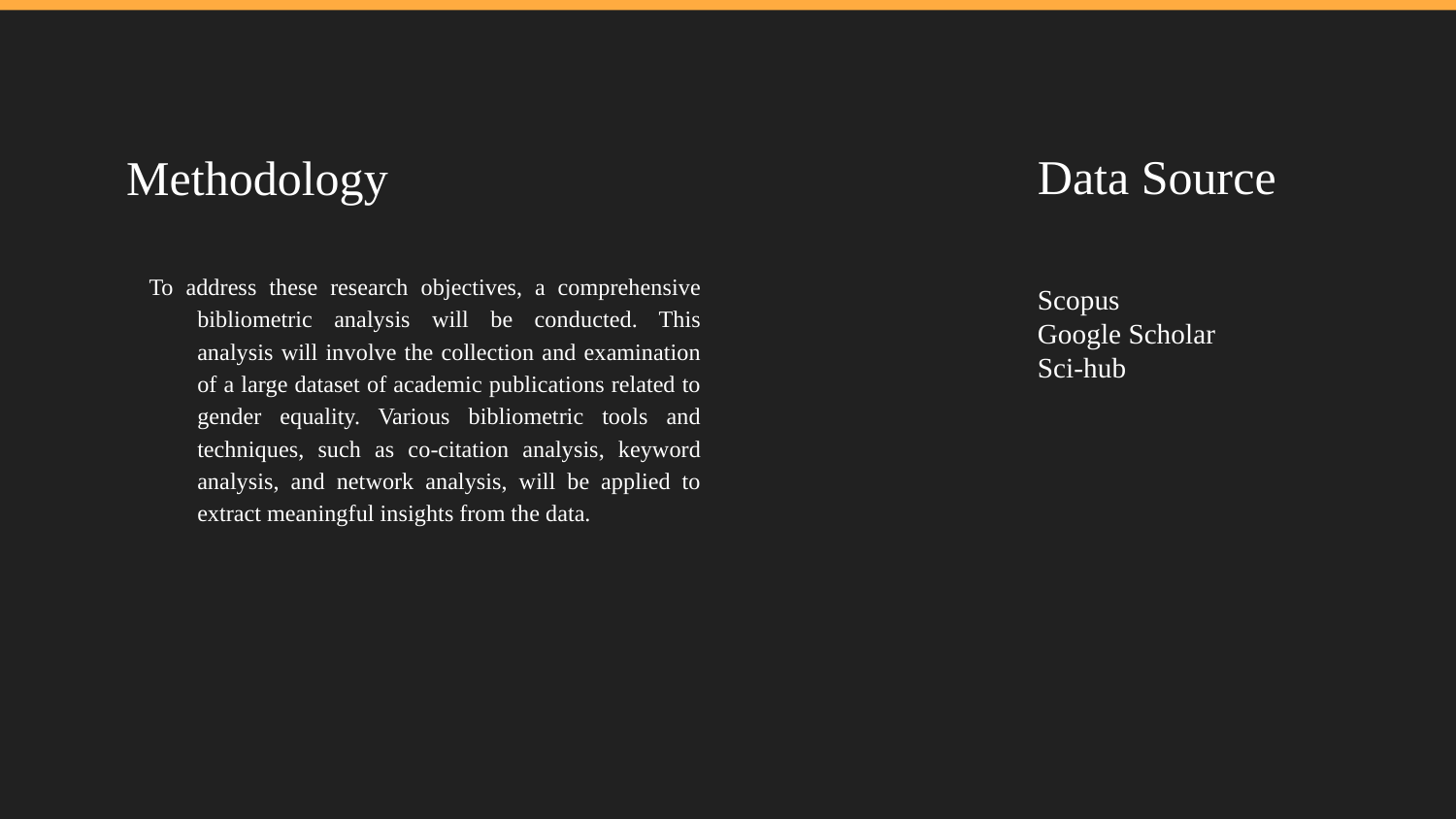

# Methodology
Data Source
To address these research objectives, a comprehensive bibliometric analysis will be conducted. This analysis will involve the collection and examination of a large dataset of academic publications related to gender equality. Various bibliometric tools and techniques, such as co-citation analysis, keyword analysis, and network analysis, will be applied to extract meaningful insights from the data.
Scopus
Google Scholar
Sci-hub